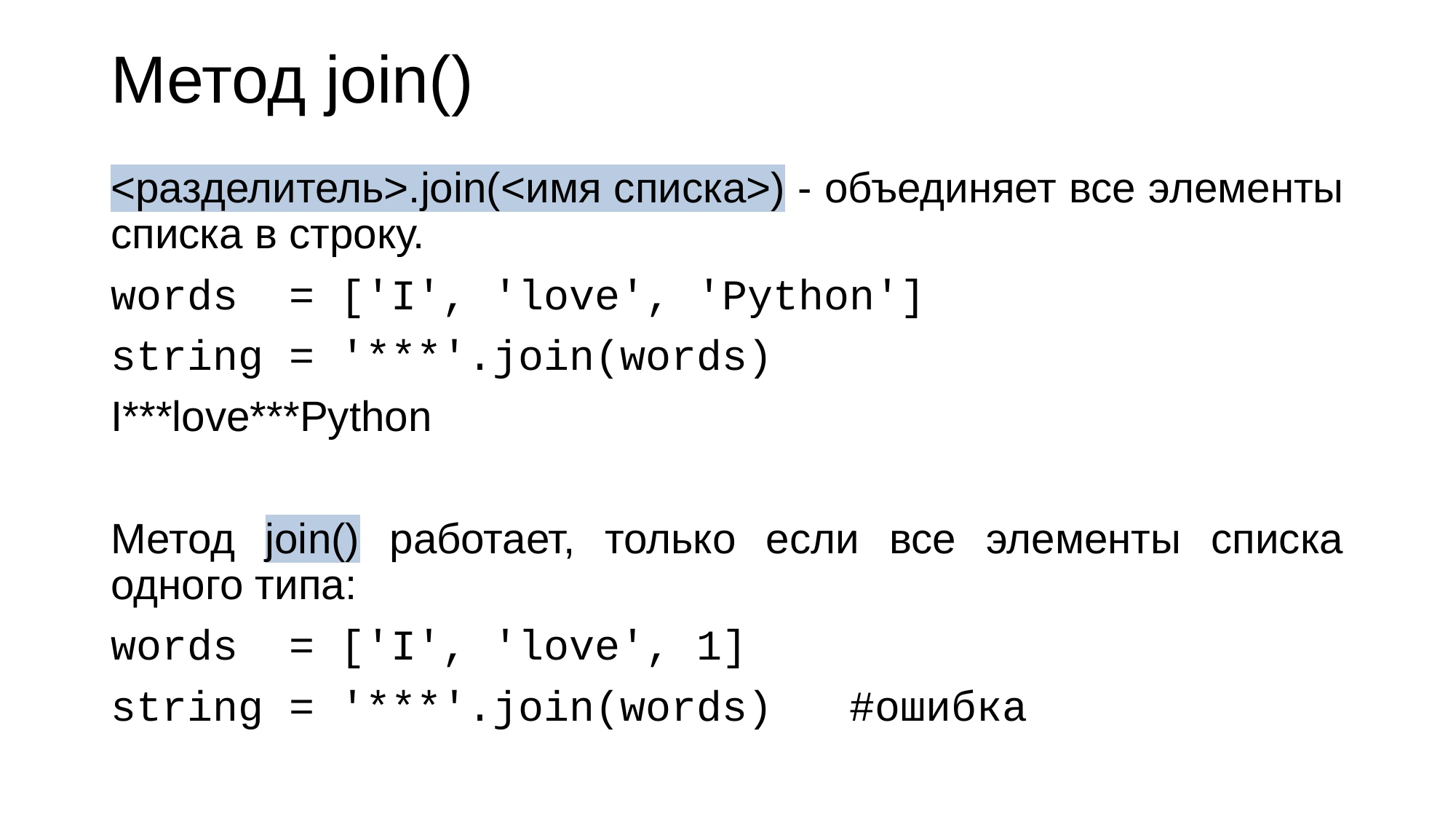

# Метод join()
<разделитель>.join(<имя списка>) - объединяет все элементы списка в строку.
words  = ['I', 'love', 'Python']
string = '***'.join(words)
I***love***Python

Метод join() работает, только если все элементы списка одного типа:
words  = ['I', 'love', 1]
string = '***'.join(words)   #ошибка